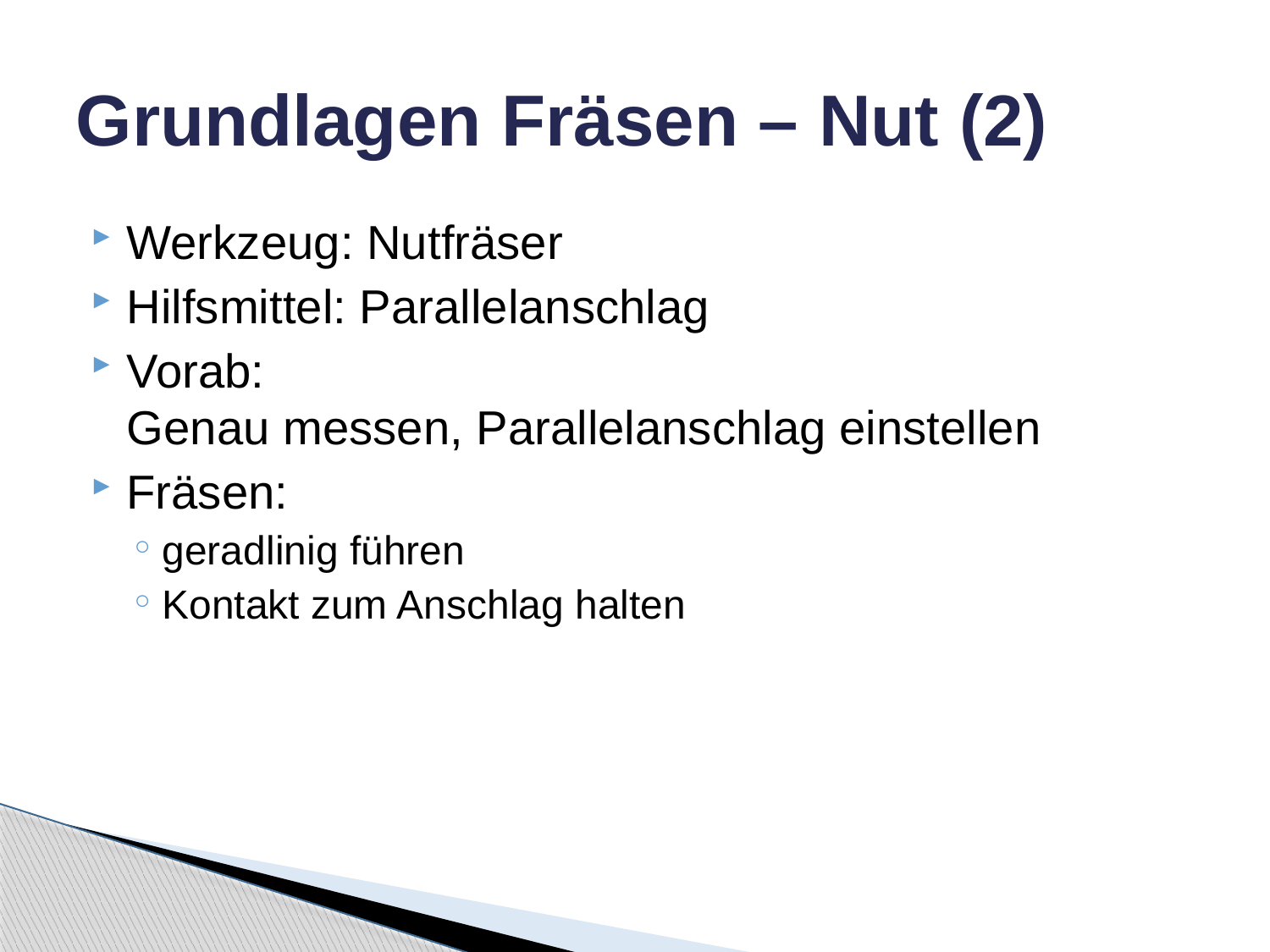

# Grundlagen Fräsen – Nut (2)
Werkzeug: Nutfräser
Hilfsmittel: Parallelanschlag
Vorab:
Genau messen, Parallelanschlag einstellen
Fräsen:
geradlinig führen
Kontakt zum Anschlag halten